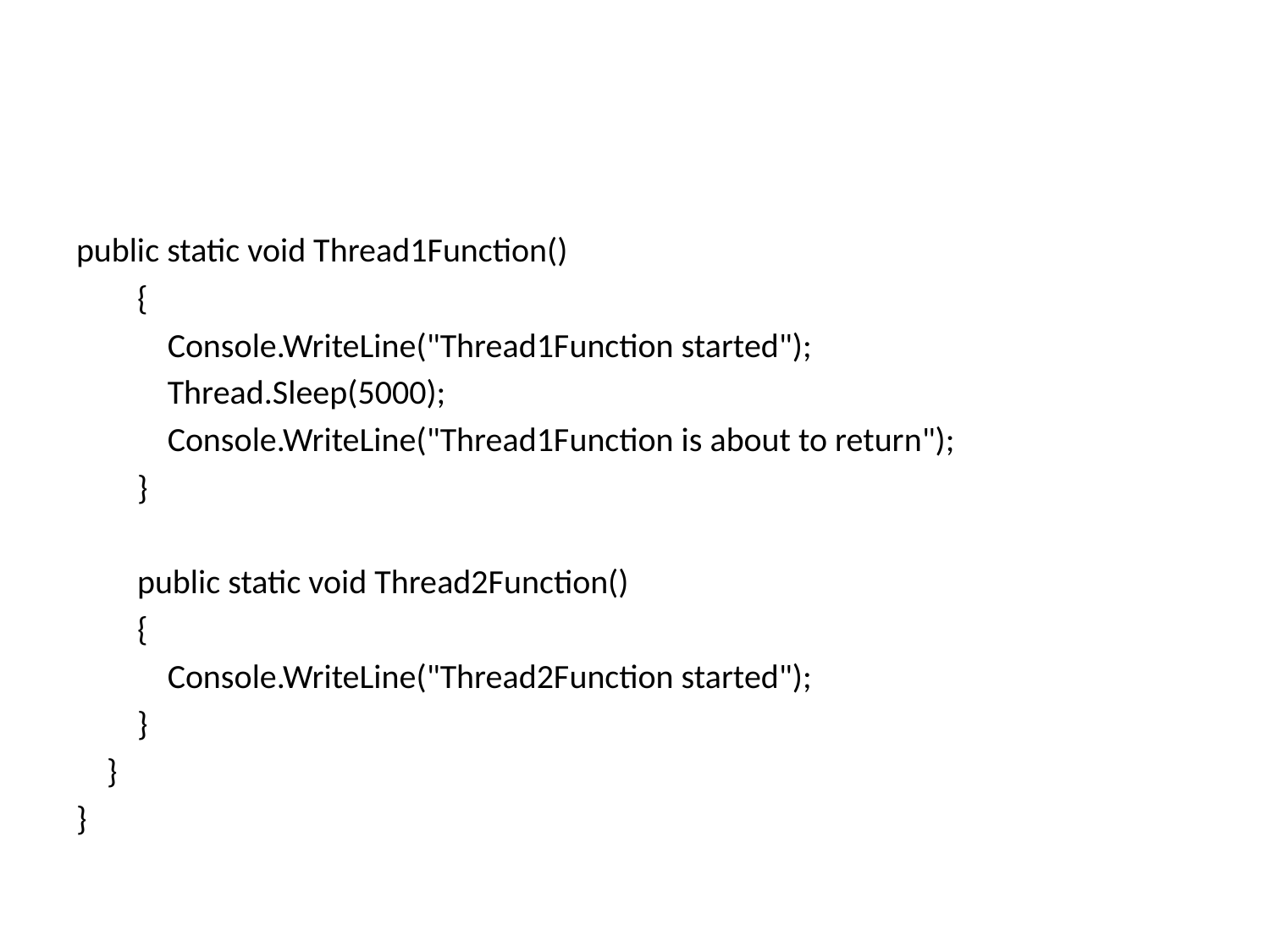

#
public static void Thread1Function()
        {
            Console.WriteLine("Thread1Function started");
            Thread.Sleep(5000);
            Console.WriteLine("Thread1Function is about to return");
        }

        public static void Thread2Function()
        {
            Console.WriteLine("Thread2Function started");
        }
    }
}